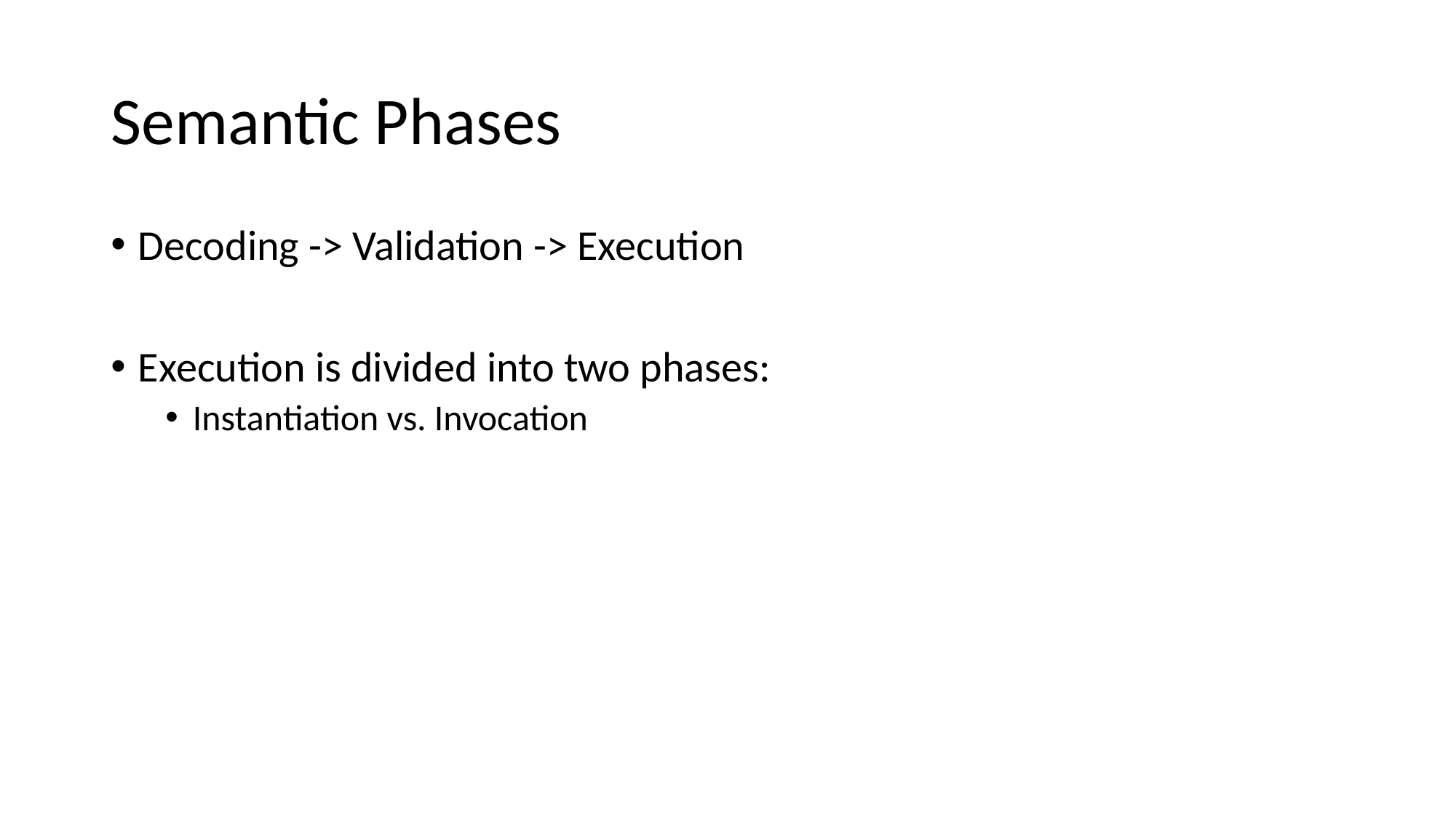

# Semantic Phases
Decoding -> Validation -> Execution

Execution is divided into two phases:
Instantiation vs. Invocation